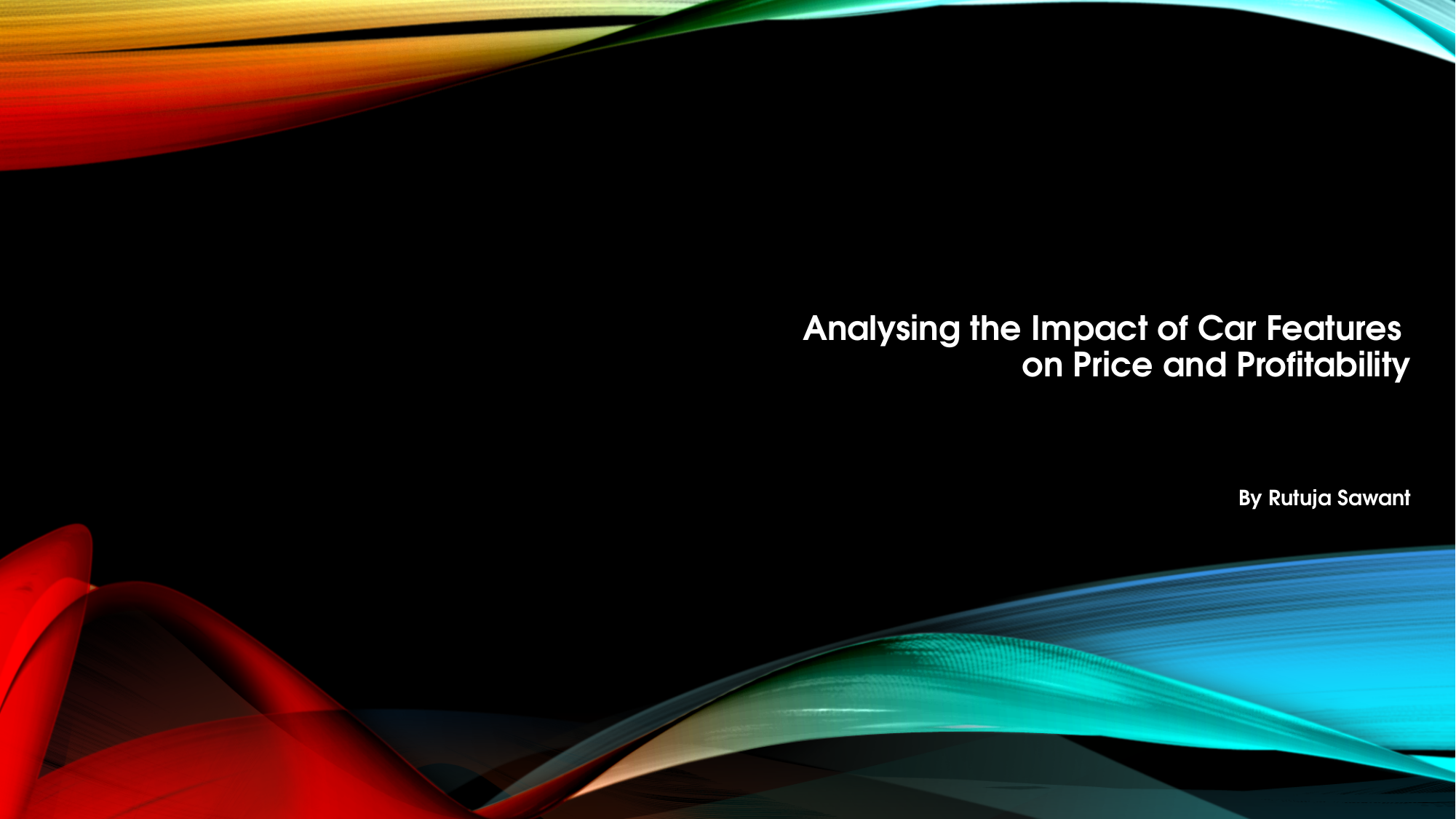

# Analysing the Impact of Car Features on Price and Profitability By Rutuja Sawant